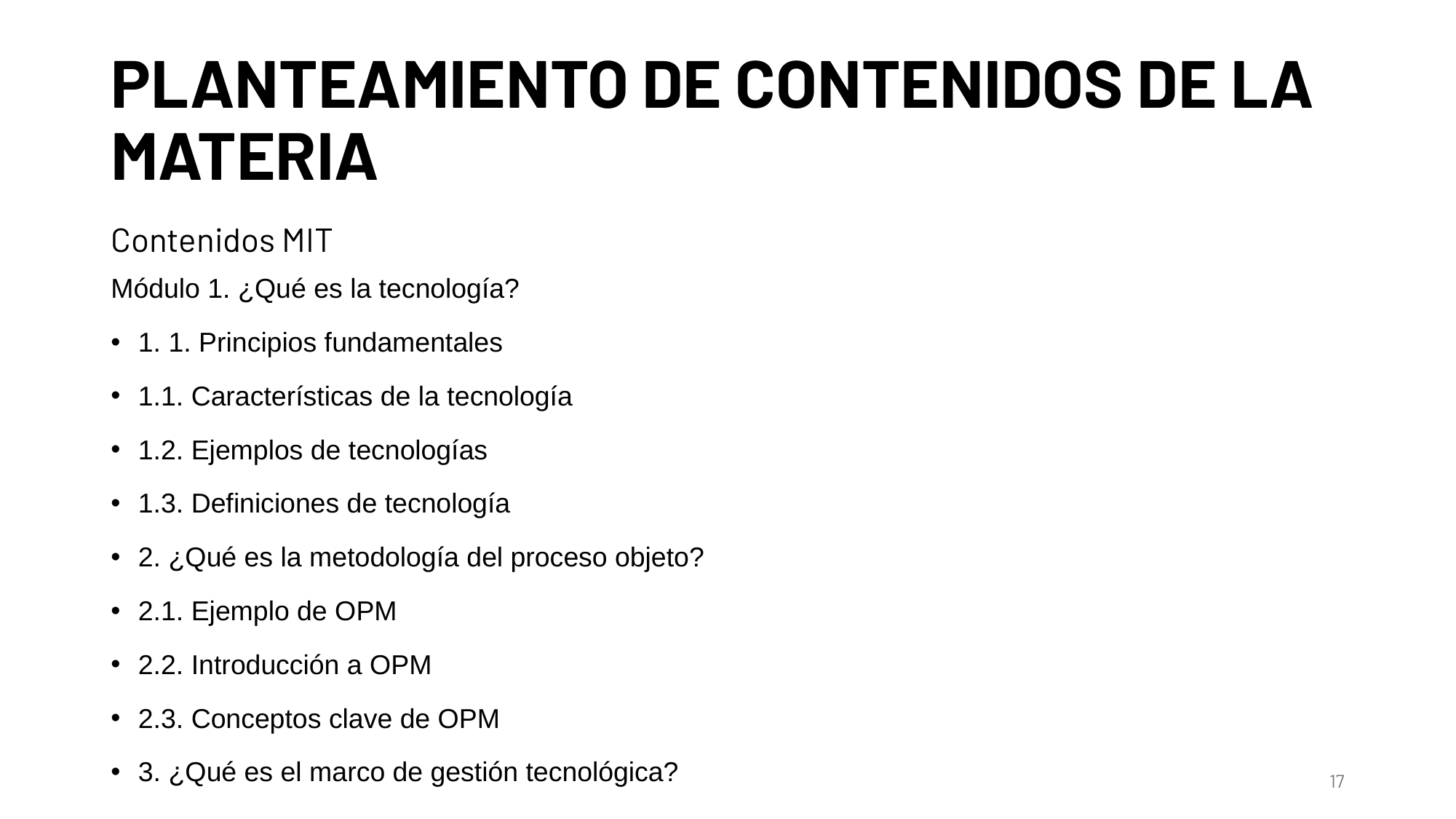

# PLANTEAMIENTO DE CONTENIDOS DE LA MATERIA
Contenidos MIT
Módulo 1. ¿Qué es la tecnología?
1. 1. Principios fundamentales
1.1. Características de la tecnología
1.2. Ejemplos de tecnologías
1.3. Definiciones de tecnología
2. ¿Qué es la metodología del proceso objeto?
2.1. Ejemplo de OPM
2.2. Introducción a OPM
2.3. Conceptos clave de OPM
3. ¿Qué es el marco de gestión tecnológica?
17